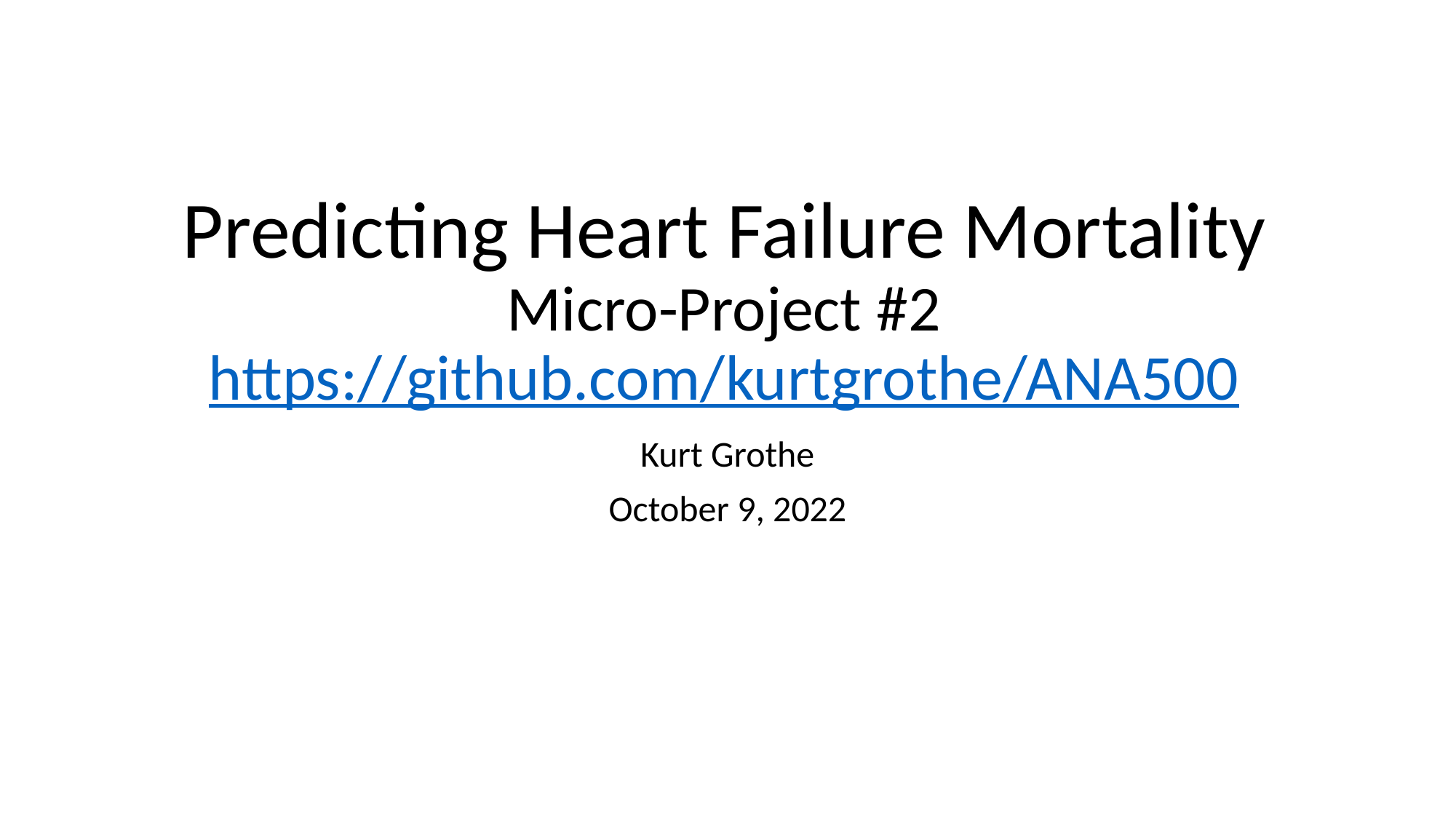

# Predicting Heart Failure Mortality Micro-Project #2 https://github.com/kurtgrothe/ANA500
Kurt Grothe
October 9, 2022